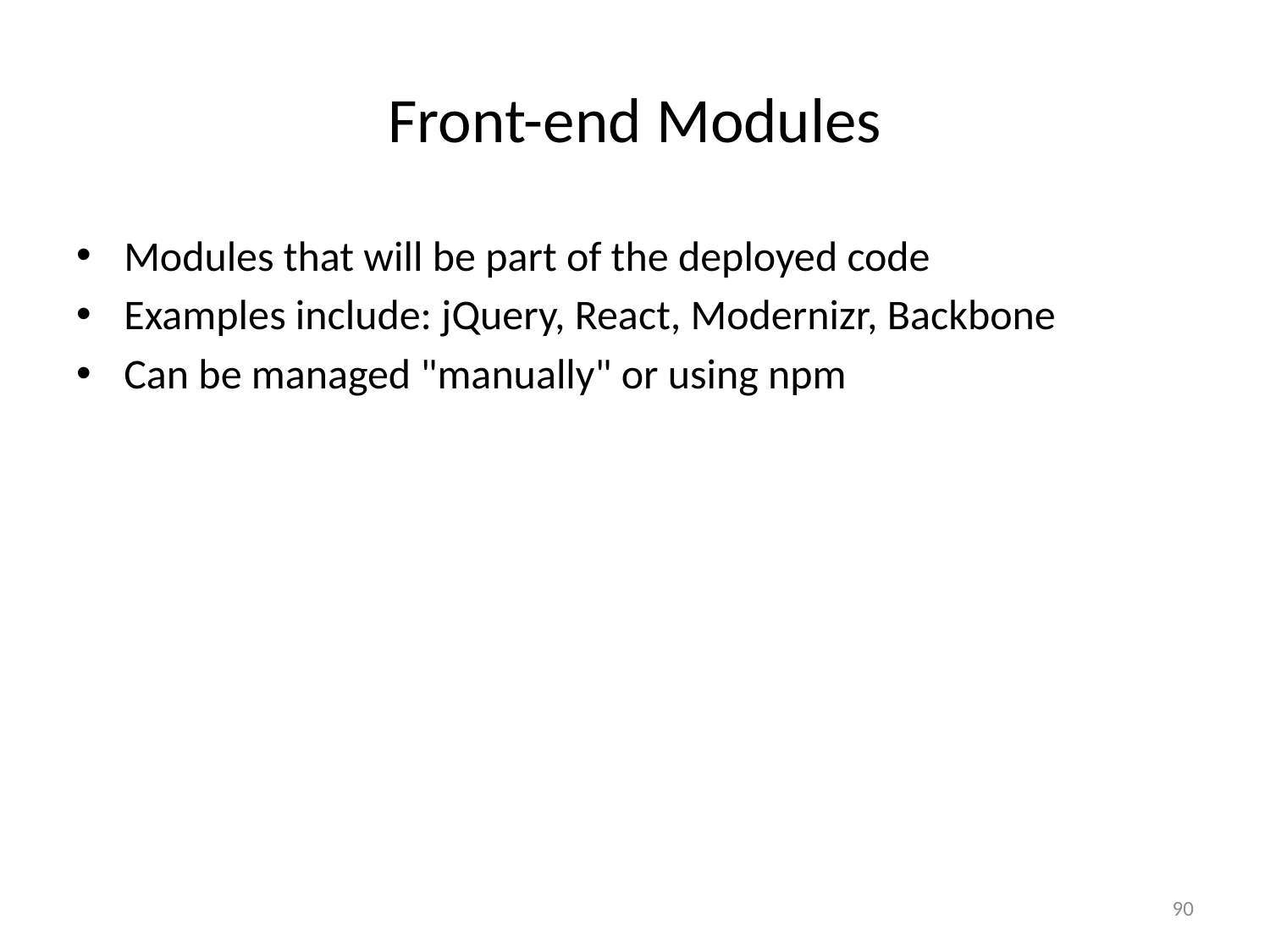

# Front-end Modules
Modules that will be part of the deployed code
Examples include: jQuery, React, Modernizr, Backbone
Can be managed "manually" or using npm
90